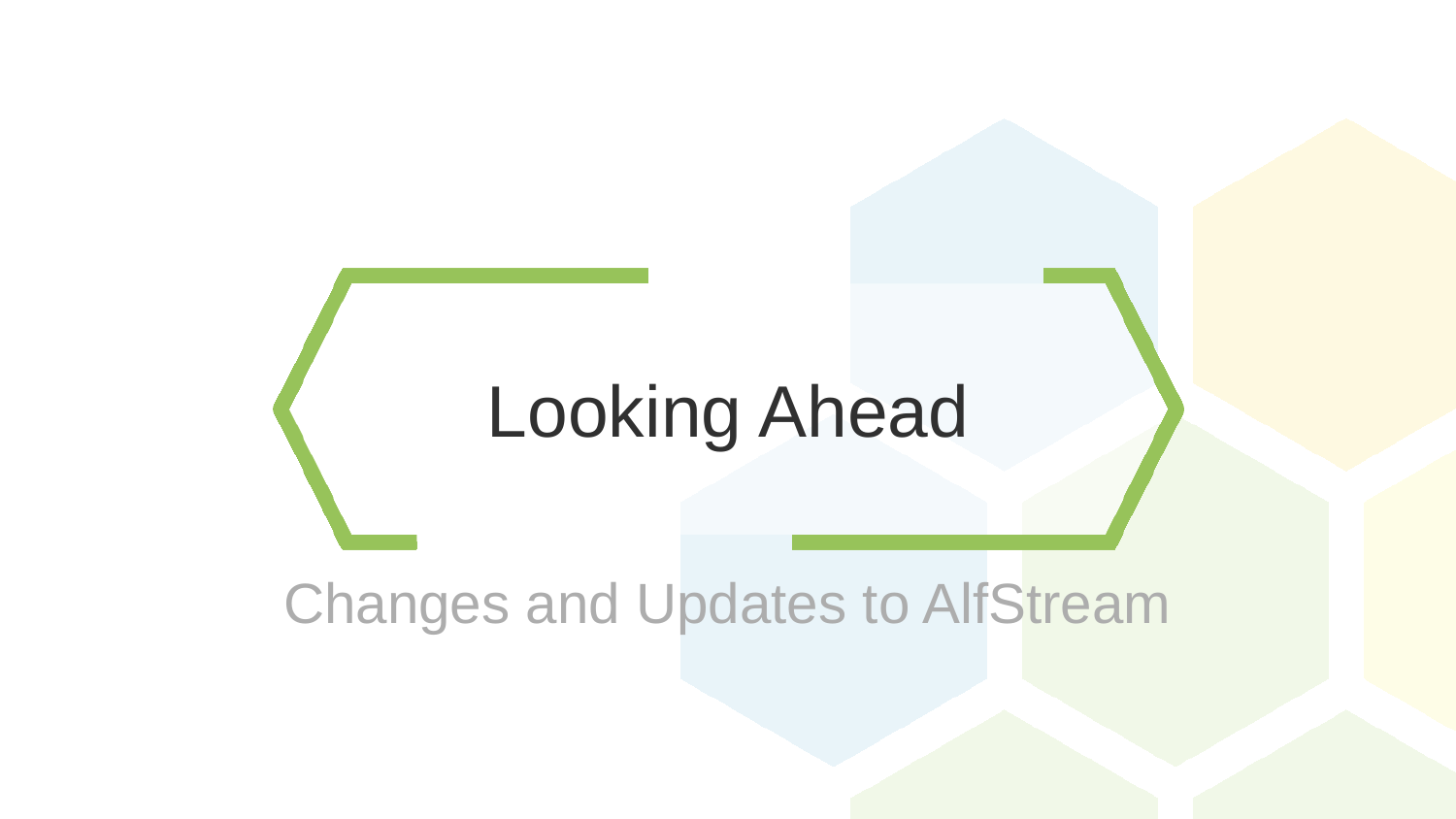

# Looking Ahead
Changes and Updates to AlfStream